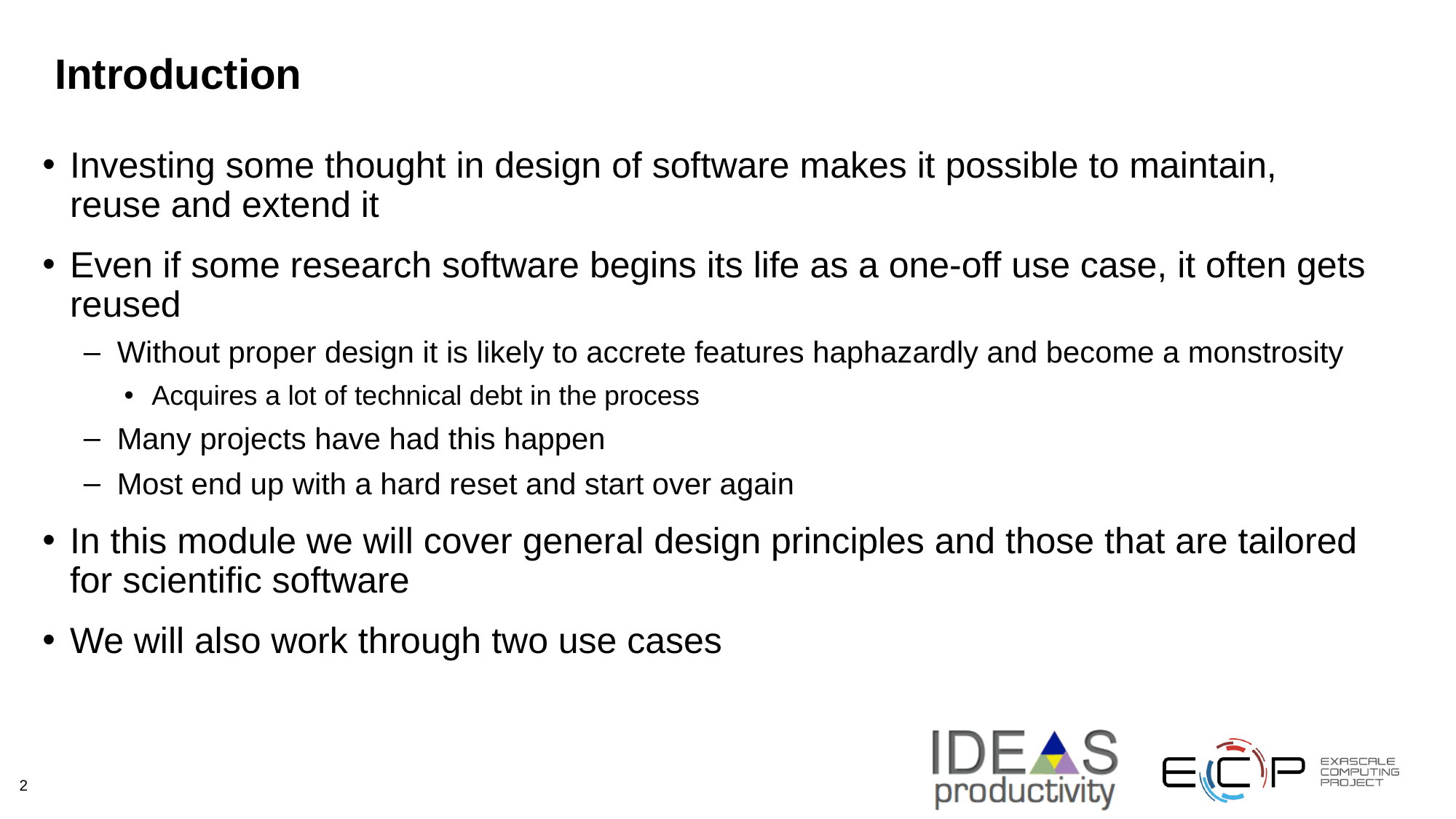

# Introduction
Investing some thought in design of software makes it possible to maintain, reuse and extend it
Even if some research software begins its life as a one-off use case, it often gets reused
Without proper design it is likely to accrete features haphazardly and become a monstrosity
Acquires a lot of technical debt in the process
Many projects have had this happen
Most end up with a hard reset and start over again
In this module we will cover general design principles and those that are tailored for scientific software
We will also work through two use cases